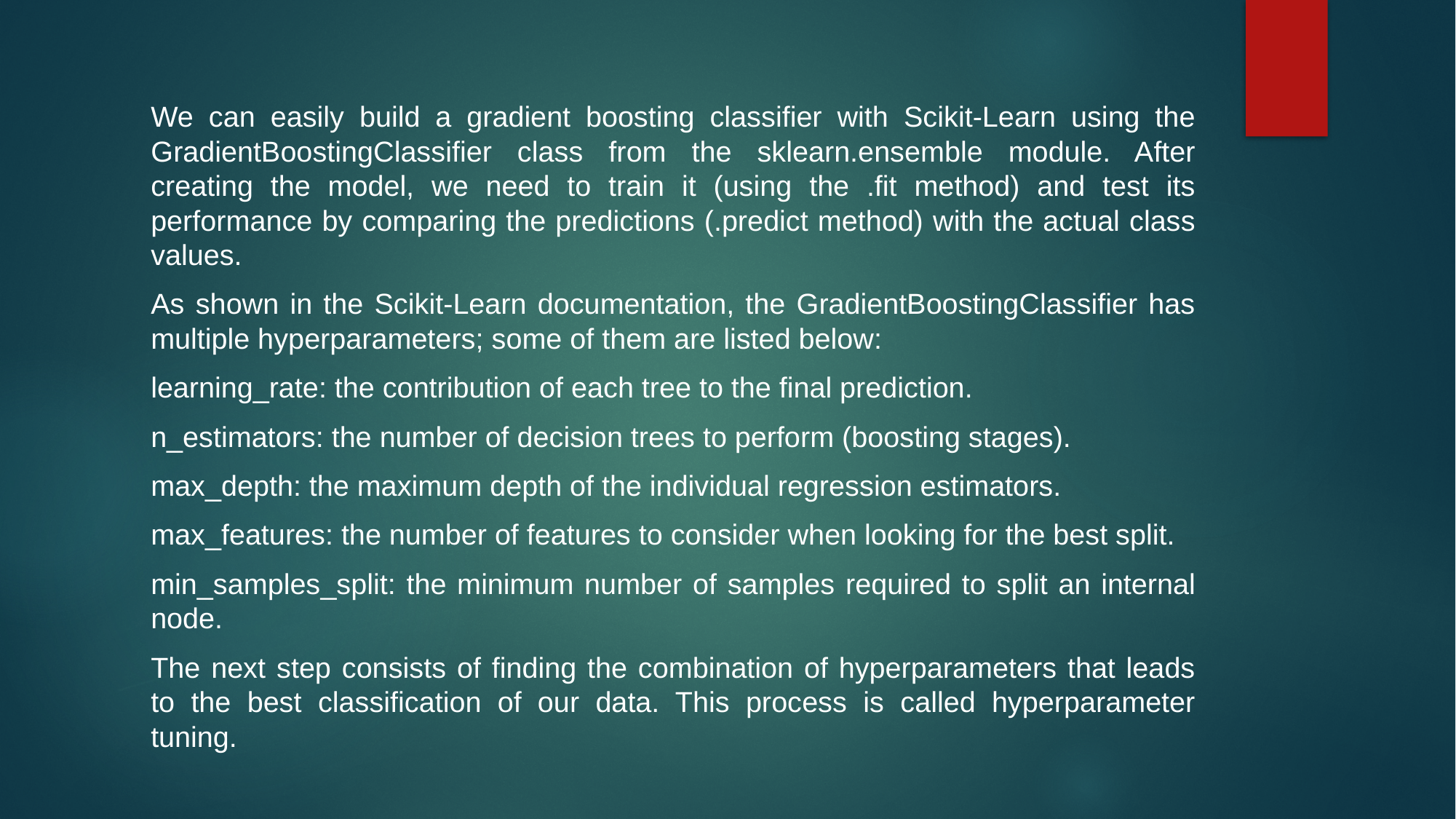

We can easily build a gradient boosting classifier with Scikit-Learn using the GradientBoostingClassifier class from the sklearn.ensemble module. After creating the model, we need to train it (using the .fit method) and test its performance by comparing the predictions (.predict method) with the actual class values.
As shown in the Scikit-Learn documentation, the GradientBoostingClassifier has multiple hyperparameters; some of them are listed below:
learning_rate: the contribution of each tree to the final prediction.
n_estimators: the number of decision trees to perform (boosting stages).
max_depth: the maximum depth of the individual regression estimators.
max_features: the number of features to consider when looking for the best split.
min_samples_split: the minimum number of samples required to split an internal node.
The next step consists of finding the combination of hyperparameters that leads to the best classification of our data. This process is called hyperparameter tuning.